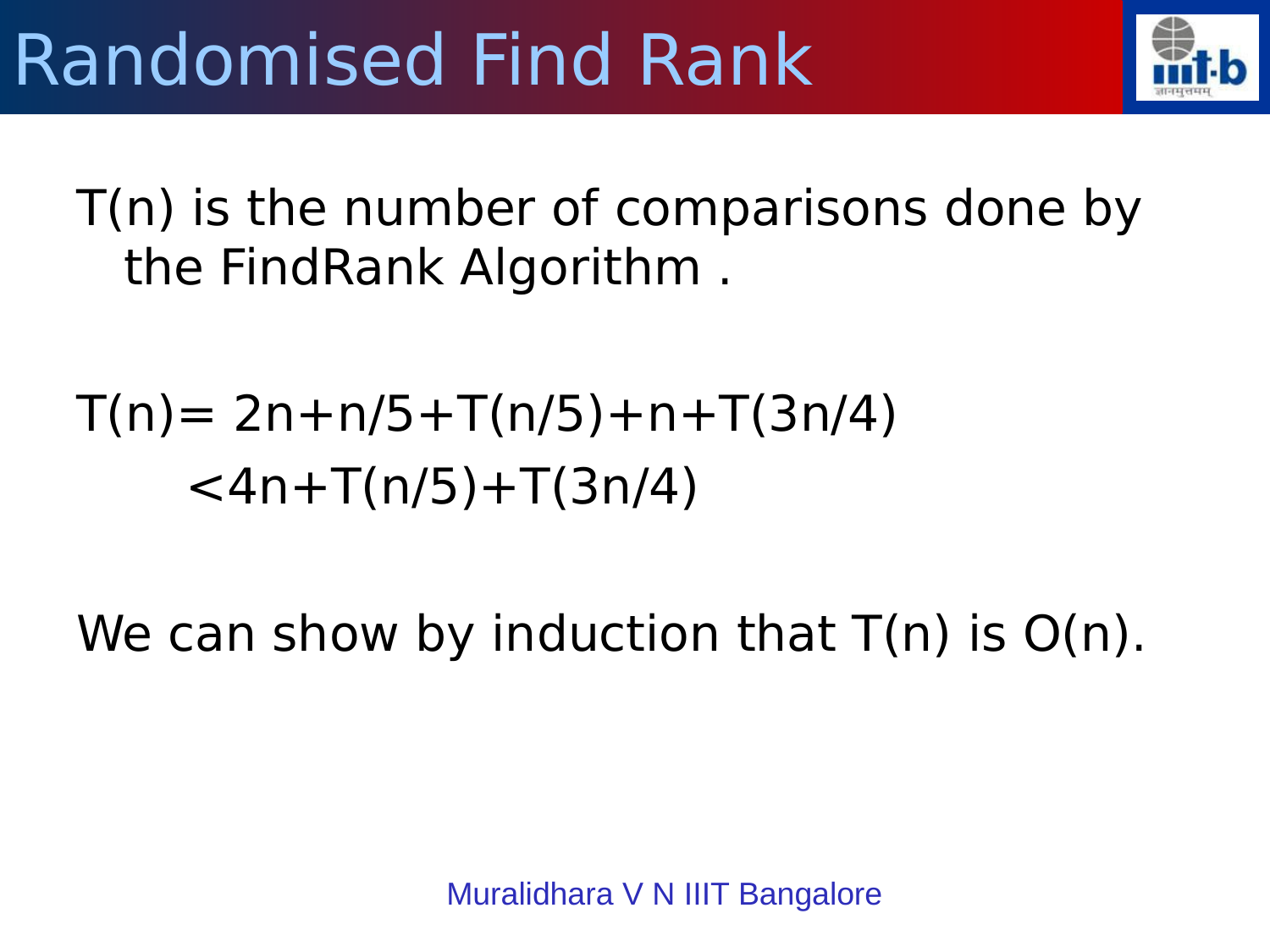

Randomised Find Rank
T(n) is the number of comparisons done by the FindRank Algorithm .

T(n)= 2n+n/5+T(n/5)+n+T(3n/4)
       <4n+T(n/5)+T(3n/4)

We can show by induction that T(n) is O(n).
Muralidhara V N IIIT Bangalore